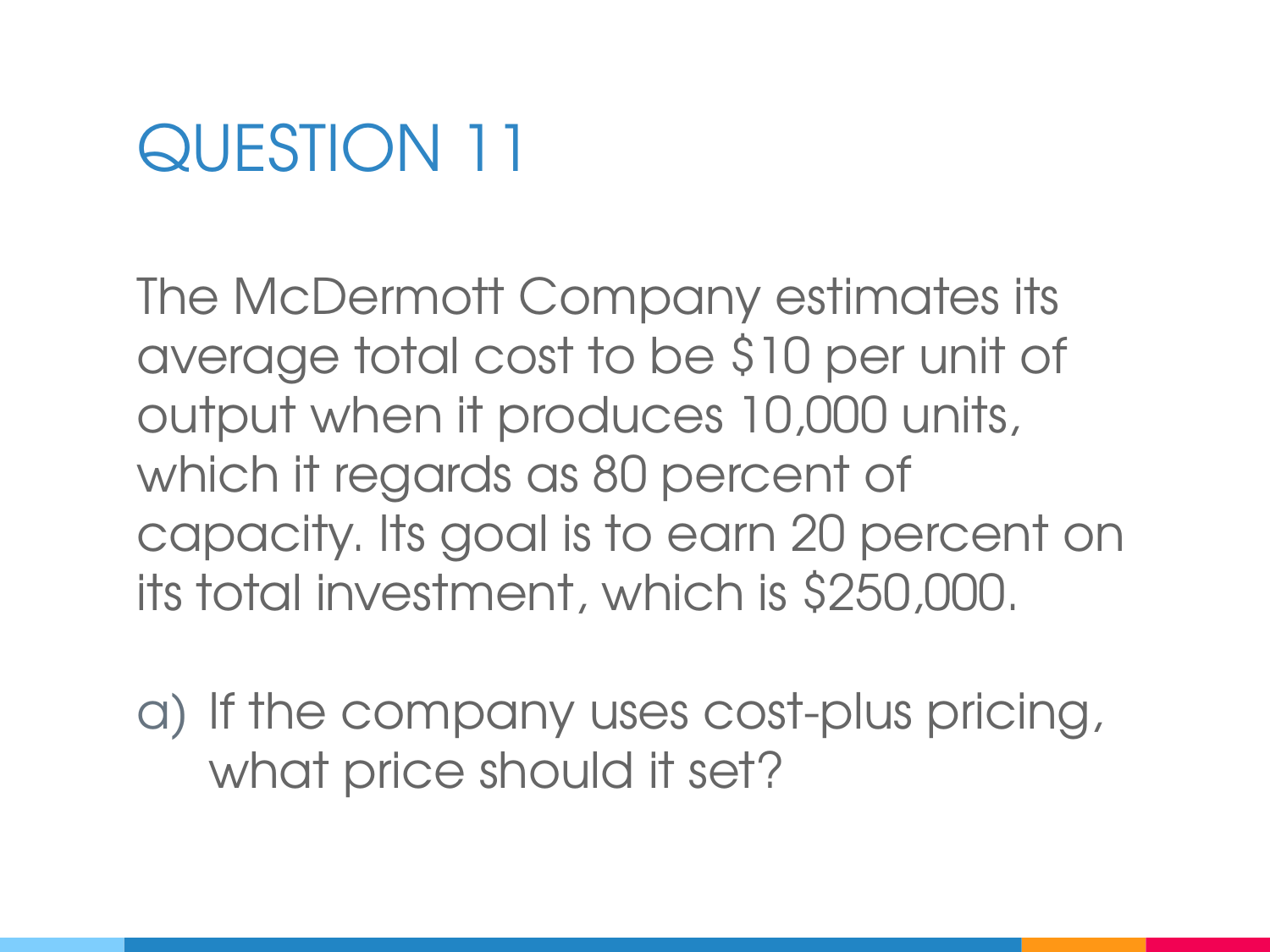

# QUESTION 11
The McDermott Company estimates its average total cost to be $10 per unit of output when it produces 10,000 units, which it regards as 80 percent of capacity. Its goal is to earn 20 percent on its total investment, which is $250,000.

If the company uses cost-plus pricing, what price should it set?